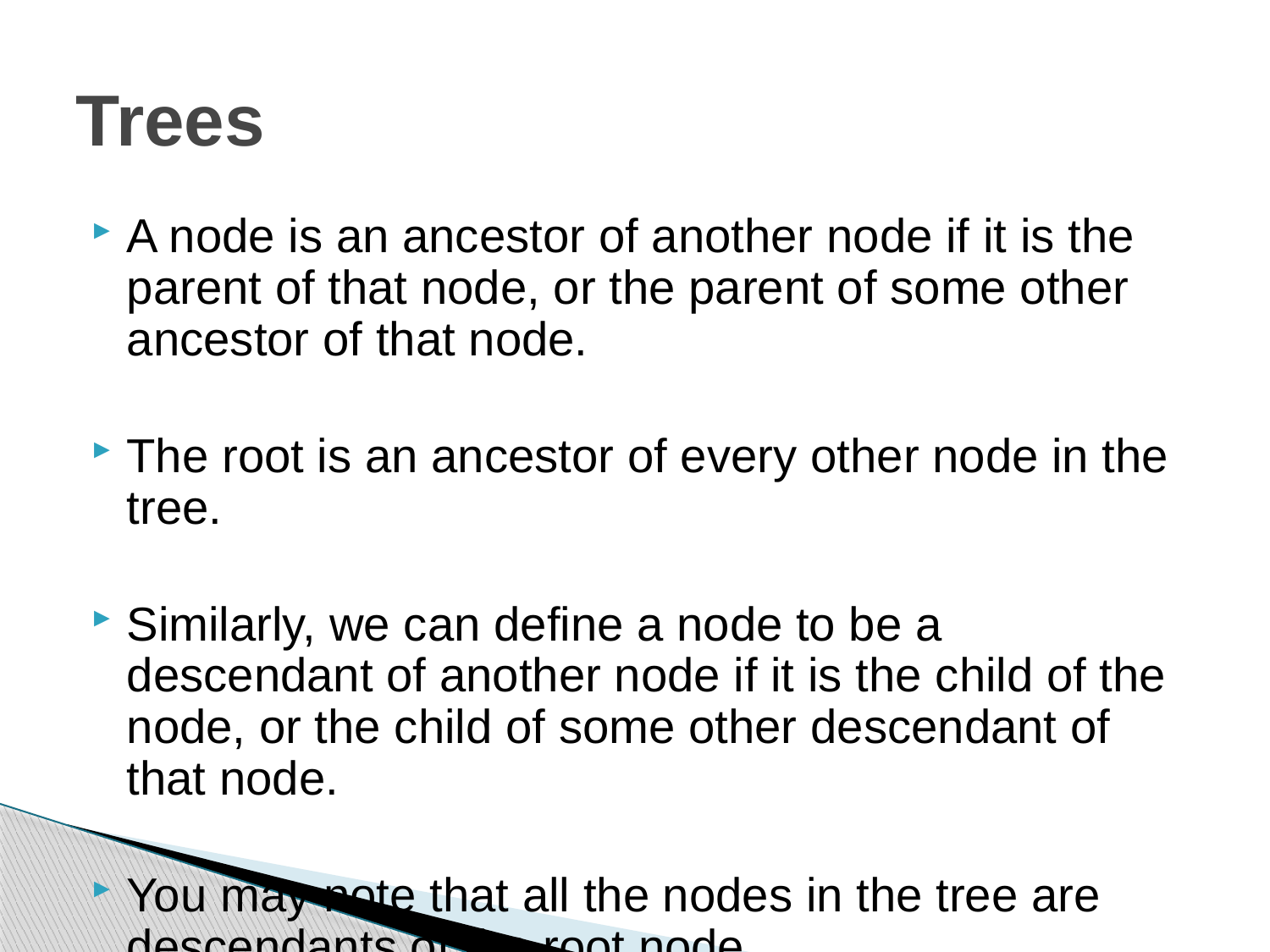

# Trees
A node is an ancestor of another node if it is the parent of that node, or the parent of some other ancestor of that node.

The root is an ancestor of every other node in the tree.

Similarly, we can define a node to be a descendant of another node if it is the child of the node, or the child of some other descendant of that node.

You may note that all the nodes in the tree are descendants of the root node.